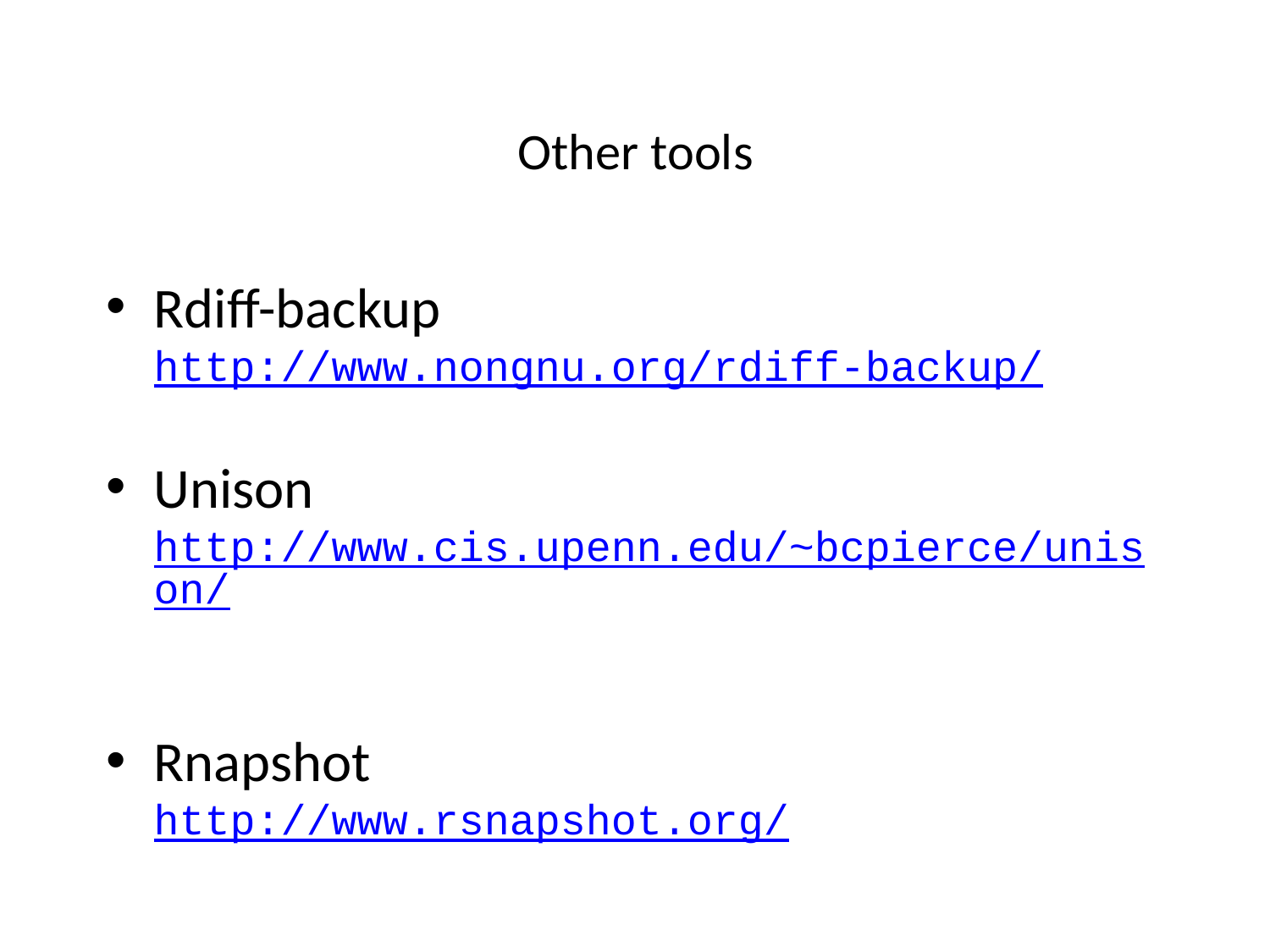

# Other tools
Rdiff-backup
http://www.nongnu.org/rdiff-backup/
Unisonhttp://www.cis.upenn.edu/~bcpierce/unison/
Rnapshot
http://www.rsnapshot.org/